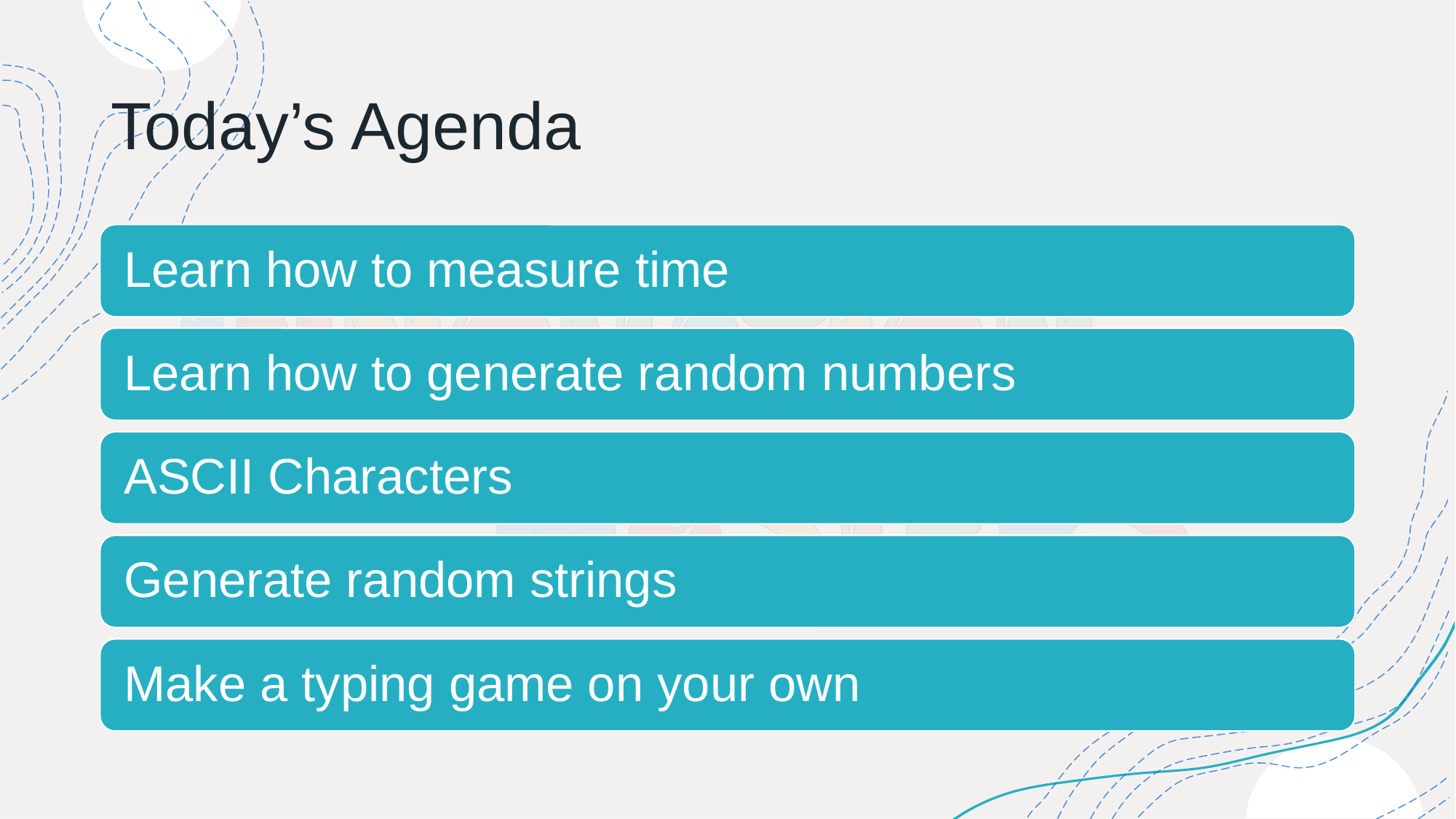

# Today’s Agenda
Learn how to measure time
Learn how to generate random numbers
ASCII Characters
Generate random strings
Make a typing game on your own